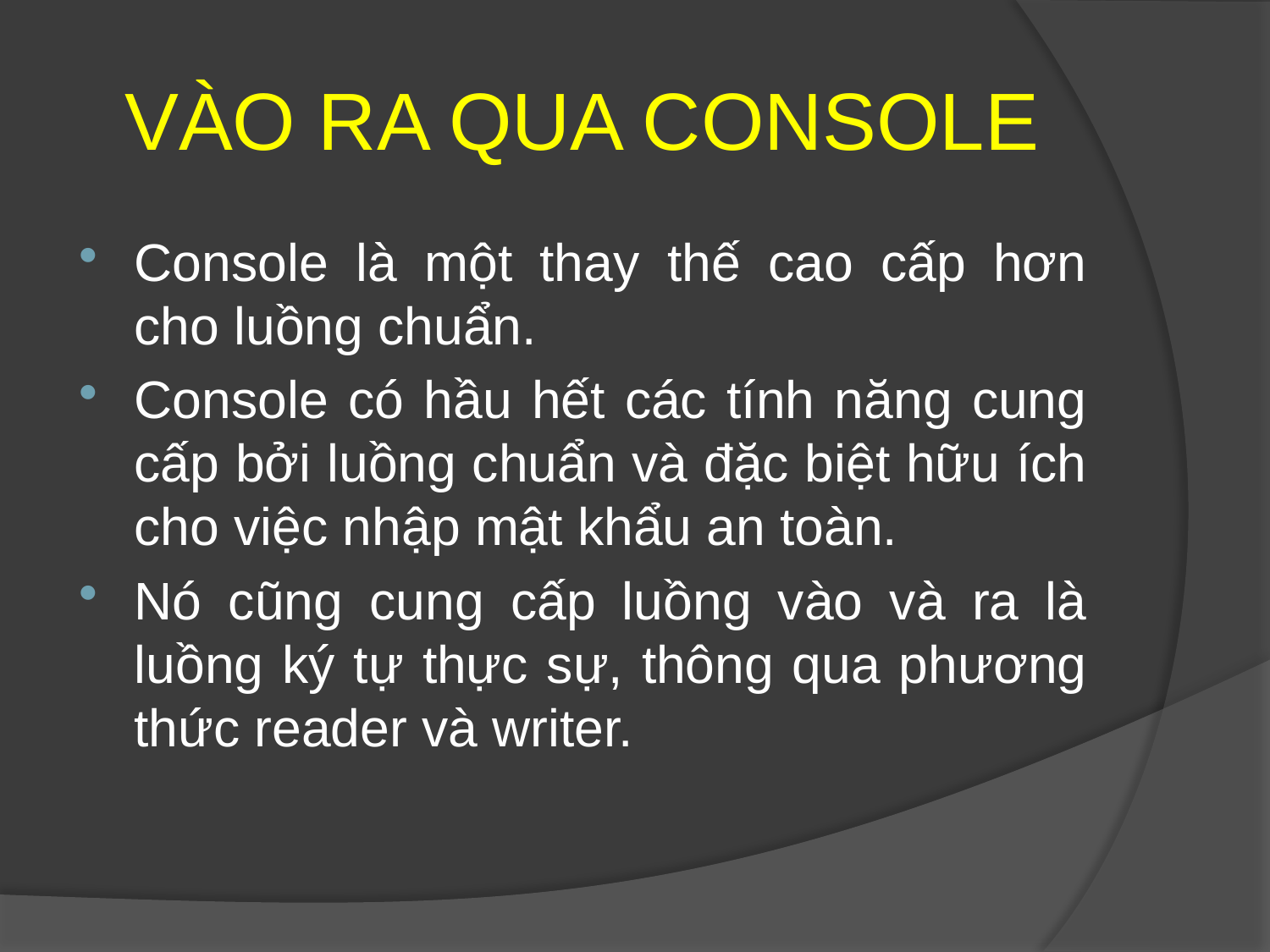

# VÀO RA QUA CONSOLE
Console là một thay thế cao cấp hơn cho luồng chuẩn.
Console có hầu hết các tính năng cung cấp bởi luồng chuẩn và đặc biệt hữu ích cho việc nhập mật khẩu an toàn.
Nó cũng cung cấp luồng vào và ra là luồng ký tự thực sự, thông qua phương thức reader và writer.